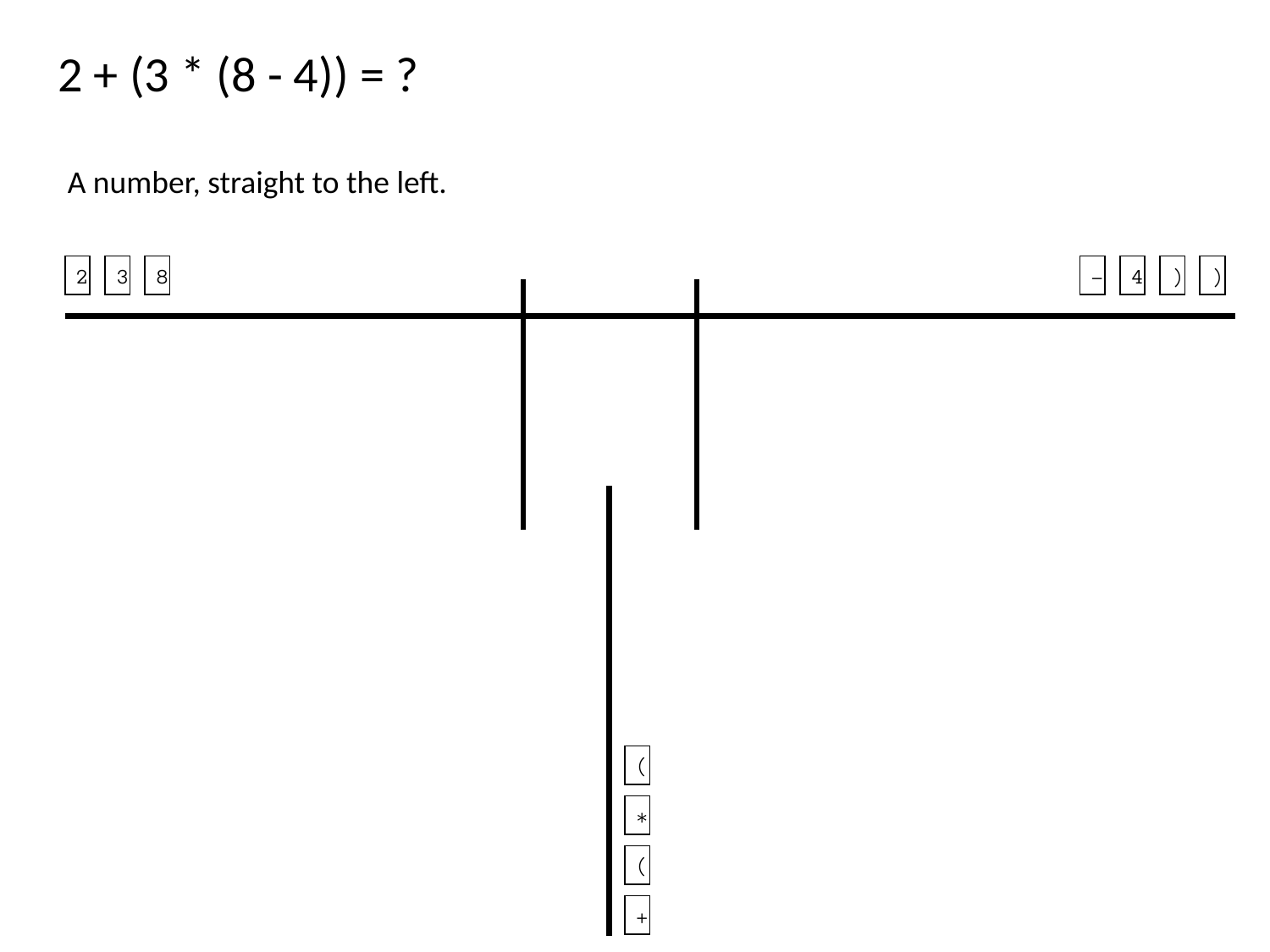

2 + (3 * (8 - 4)) = ?
A number, straight to the left.
2
3
8
-
4
)
)
(
*
(
+